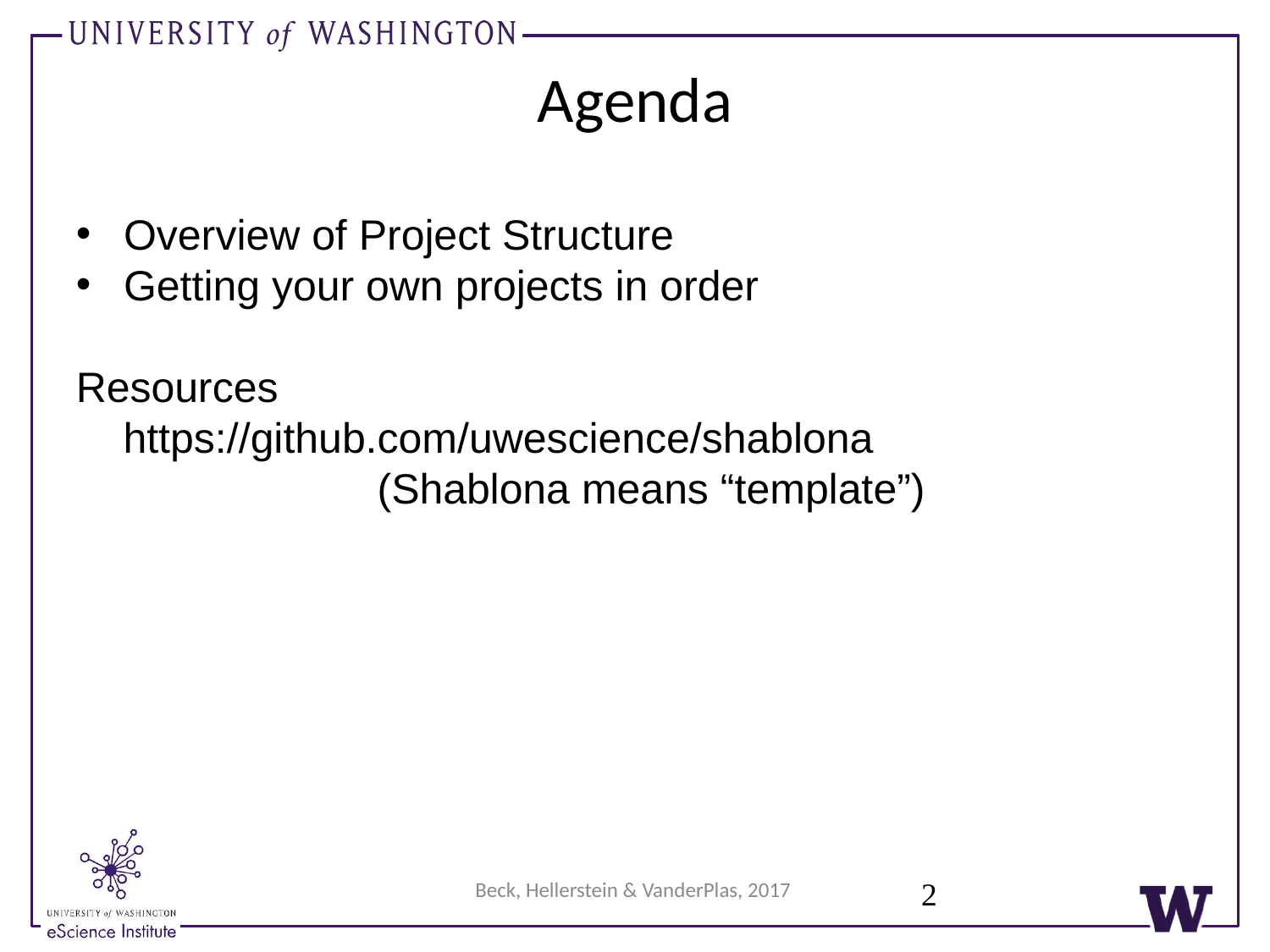

Agenda
Overview of Project Structure
Getting your own projects in order

Resources
	https://github.com/uwescience/shablona
			(Shablona means “template”)

2
Beck, Hellerstein & VanderPlas, 2017